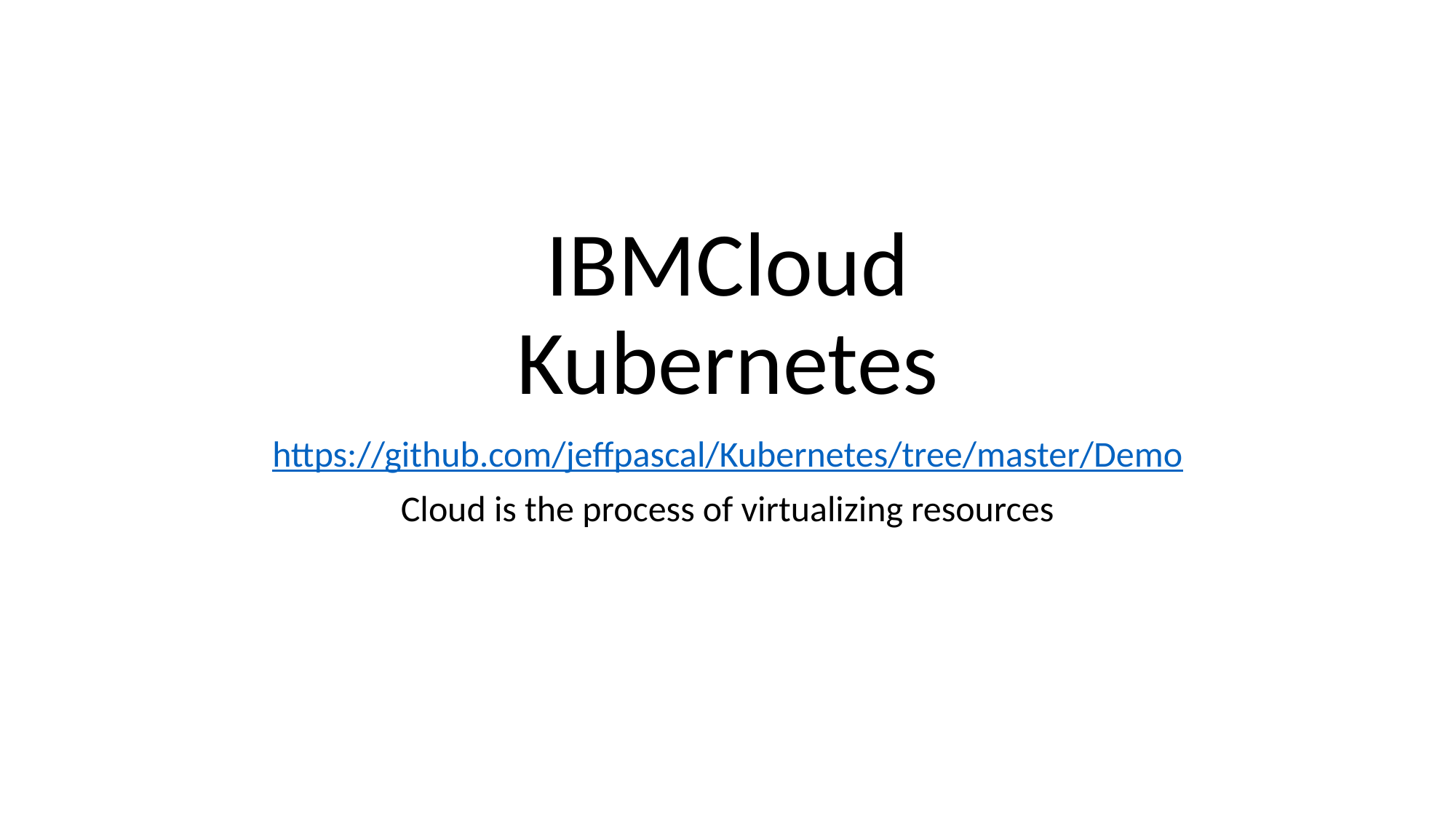

# IBMCloud Kubernetes
https://github.com/jeffpascal/Kubernetes/tree/master/Demo
Cloud is the process of virtualizing resources